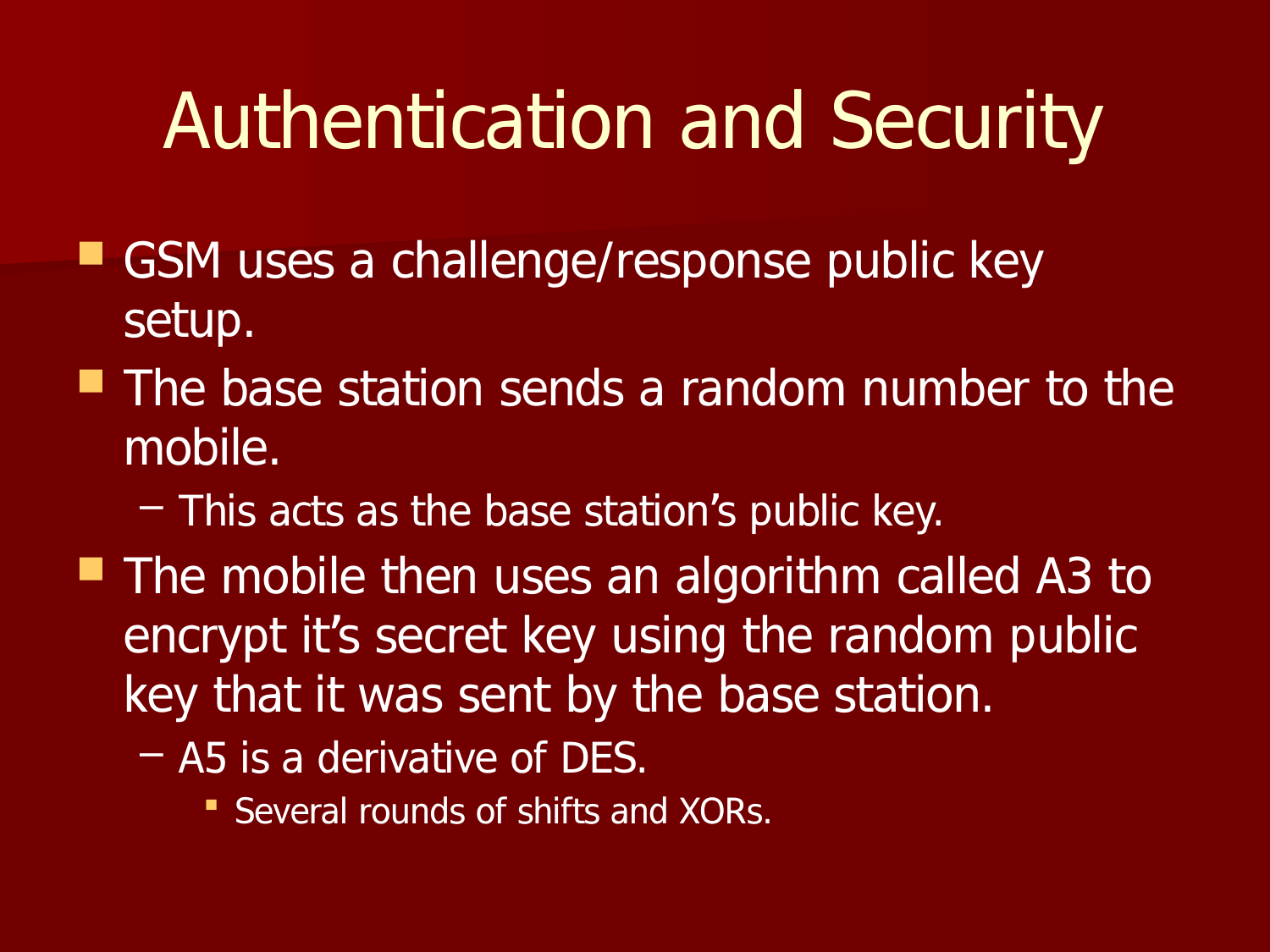

# Authentication and Security
GSM uses a challenge/response public key setup.
The base station sends a random number to the mobile.
This acts as the base station’s public key.
The mobile then uses an algorithm called A3 to encrypt it’s secret key using the random public key that it was sent by the base station.
A5 is a derivative of DES.
Several rounds of shifts and XORs.